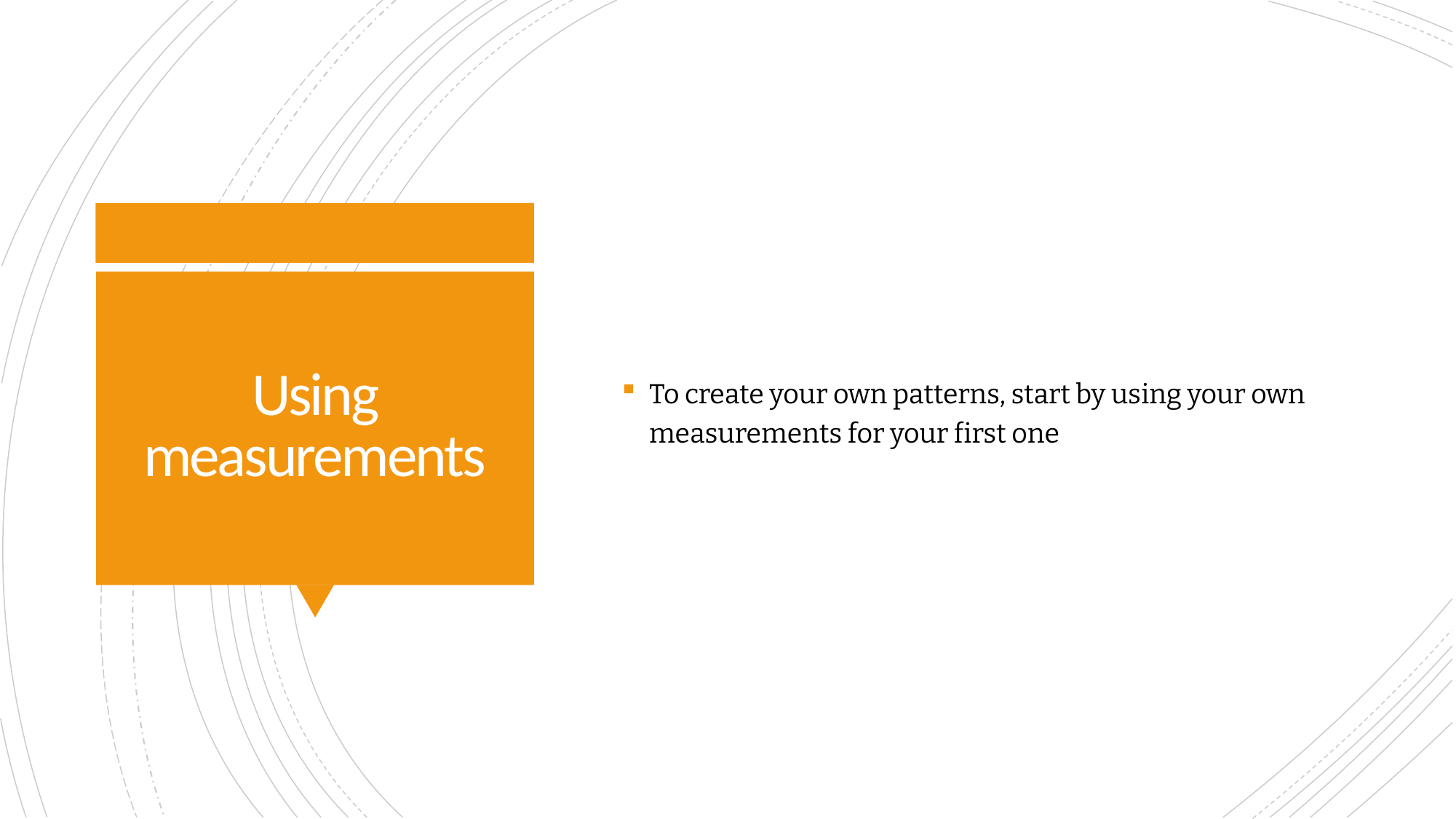

To create your own patterns, start by using your own measurements for your first one
# Using measurements